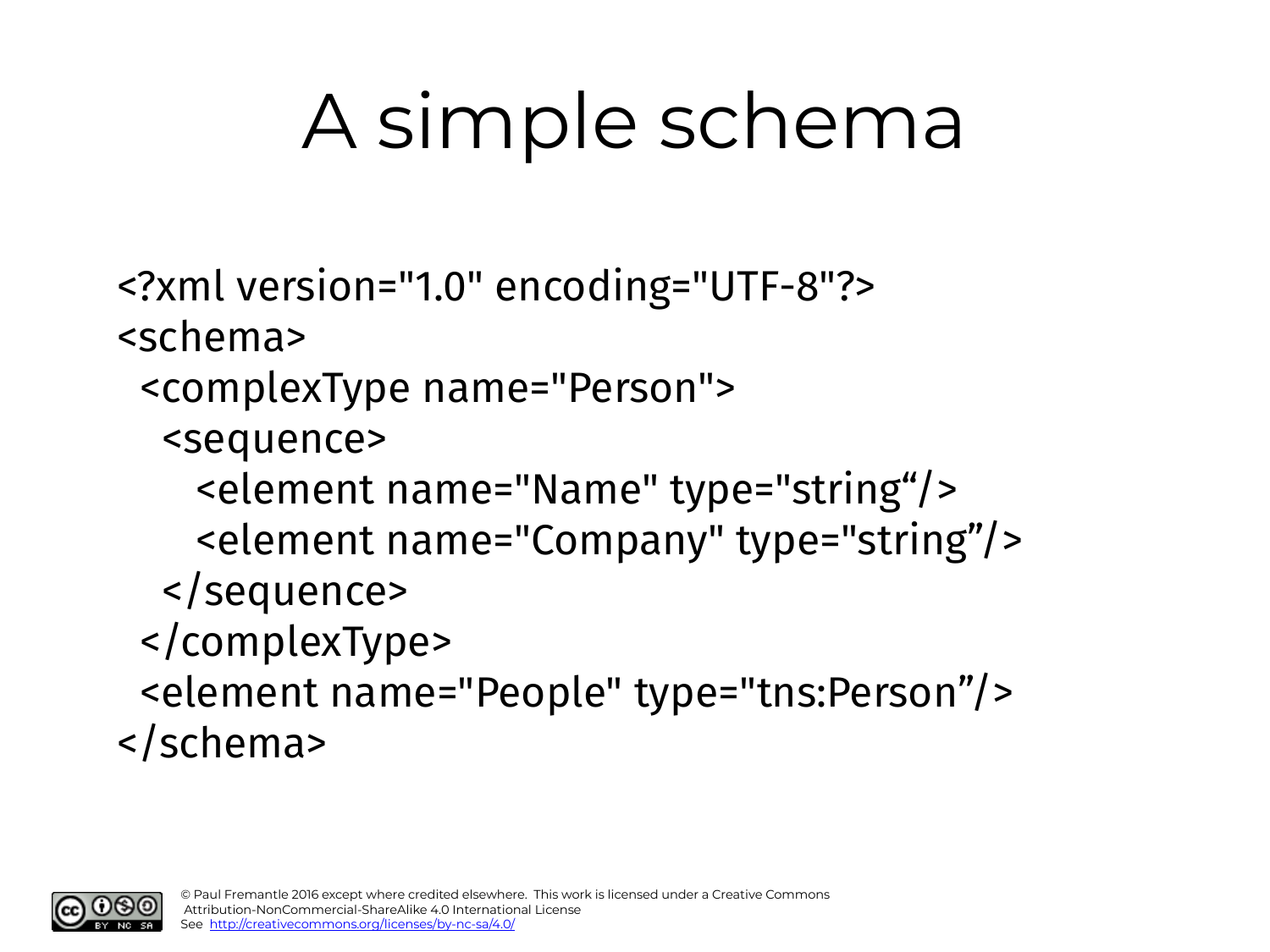

# A simple schema
<?xml version="1.0" encoding="UTF-8"?>
<schema>
  <complexType name="Person">
    <sequence>
       <element name="Name" type="string“/>
       <element name="Company" type="string”/>
    </sequence>
  </complexType>
  <element name="People" type="tns:Person”/>
</schema>